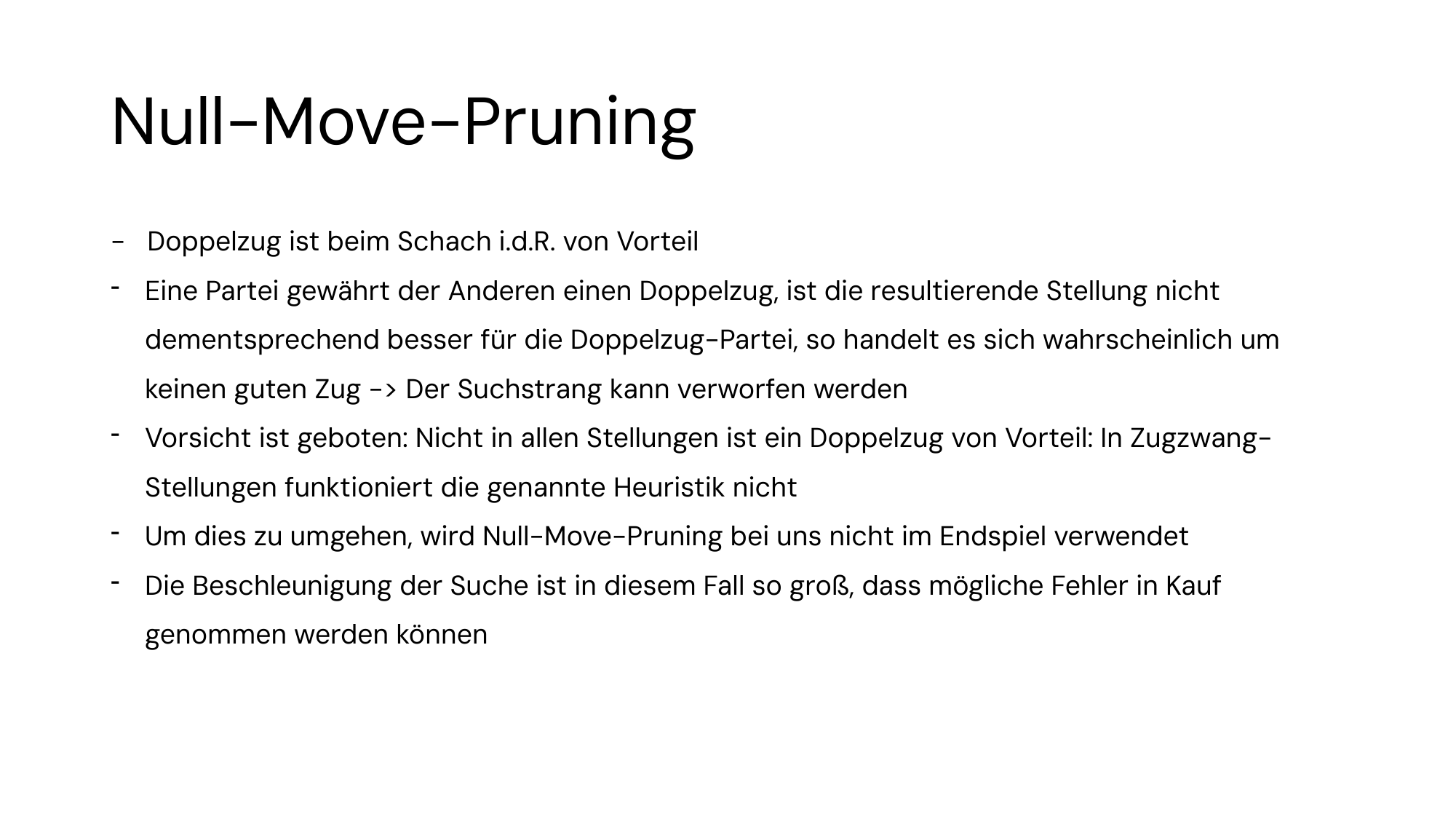

# Null-Move-Pruning
-   Doppelzug ist beim Schach i.d.R. von Vorteil
Eine Partei gewährt der Anderen einen Doppelzug, ist die resultierende Stellung nicht dementsprechend besser für die Doppelzug-Partei, so handelt es sich wahrscheinlich um keinen guten Zug -> Der Suchstrang kann verworfen werden
Vorsicht ist geboten: Nicht in allen Stellungen ist ein Doppelzug von Vorteil: In Zugzwang-Stellungen funktioniert die genannte Heuristik nicht
Um dies zu umgehen, wird Null-Move-Pruning bei uns nicht im Endspiel verwendet
Die Beschleunigung der Suche ist in diesem Fall so groß, dass mögliche Fehler in Kauf genommen werden können